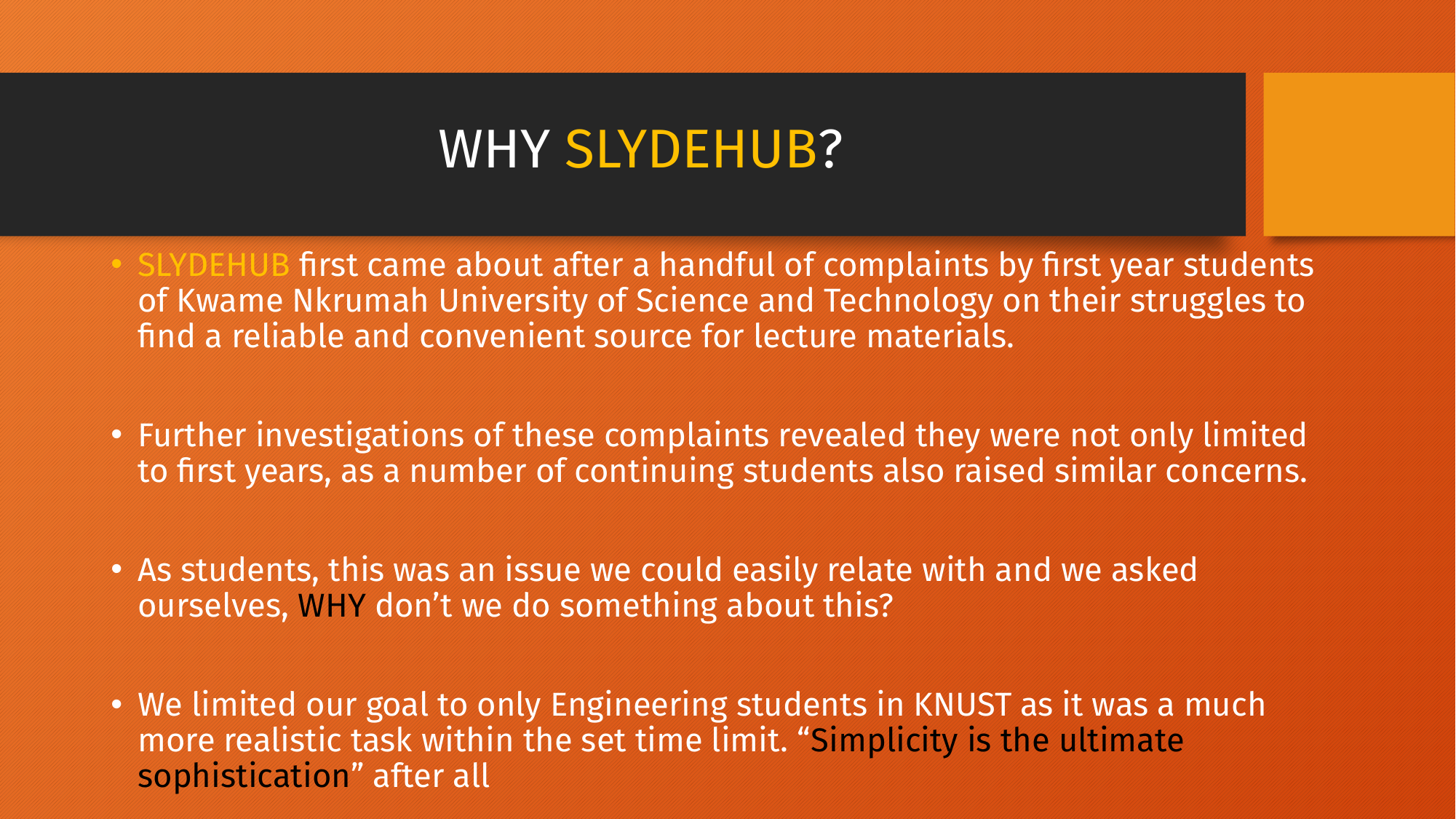

# WHY SLYDEHUB?
SLYDEHUB first came about after a handful of complaints by first year students of Kwame Nkrumah University of Science and Technology on their struggles to find a reliable and convenient source for lecture materials.

Further investigations of these complaints revealed they were not only limited to first years, as a number of continuing students also raised similar concerns.

As students, this was an issue we could easily relate with and we asked ourselves, WHY don’t we do something about this?

We limited our goal to only Engineering students in KNUST as it was a much more realistic task within the set time limit. “Simplicity is the ultimate sophistication” after all